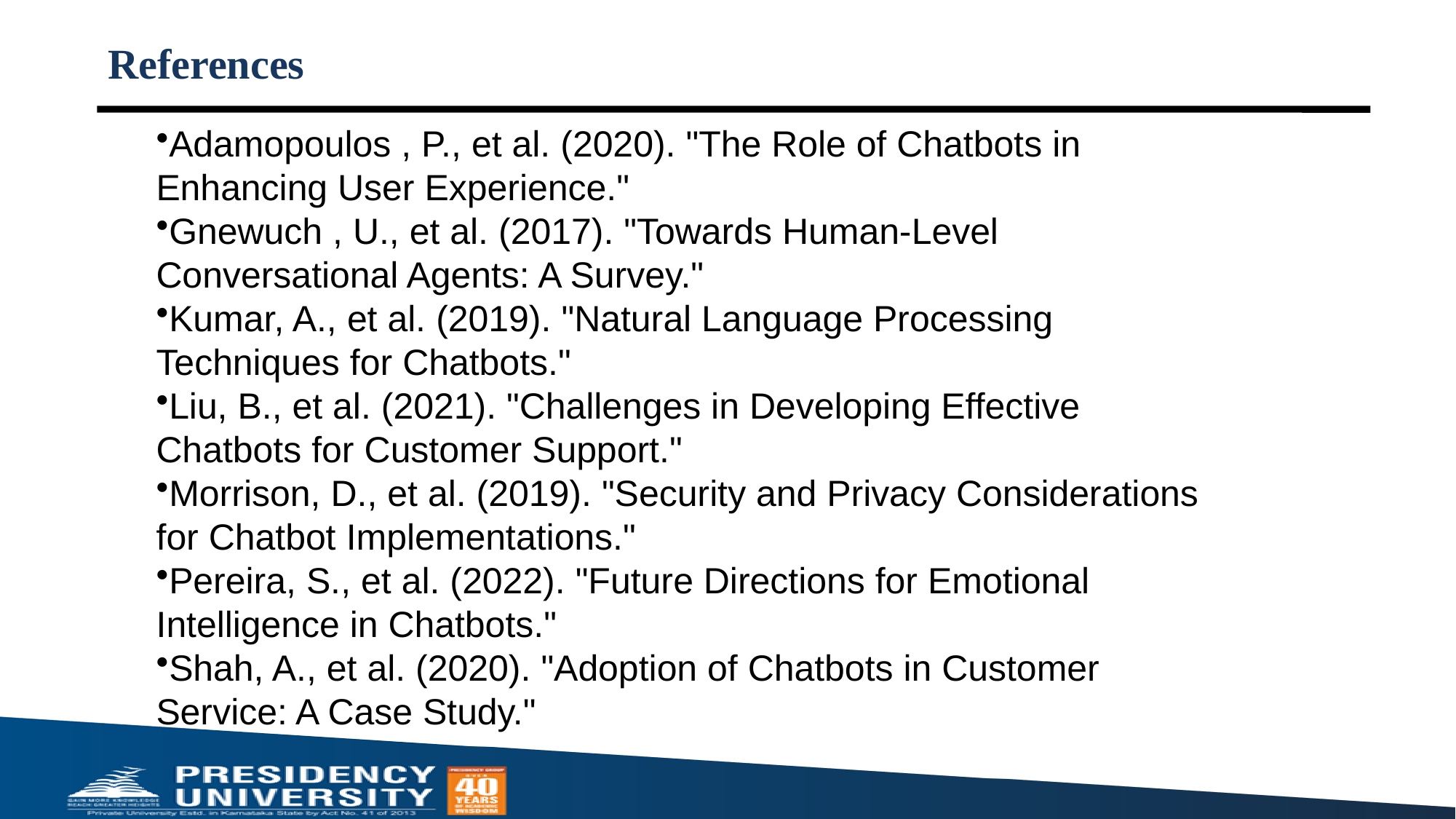

# References

Adamopoulos , P., et al. (2020). "The Role of Chatbots in Enhancing User Experience."
Gnewuch , U., et al. (2017). "Towards Human-Level Conversational Agents: A Survey."
Kumar, A., et al. (2019). "Natural Language Processing Techniques for Chatbots."
Liu, B., et al. (2021). "Challenges in Developing Effective Chatbots for Customer Support."
Morrison, D., et al. (2019). "Security and Privacy Considerations for Chatbot Implementations."
Pereira, S., et al. (2022). "Future Directions for Emotional Intelligence in Chatbots."
Shah, A., et al. (2020). "Adoption of Chatbots in Customer Service: A Case Study."